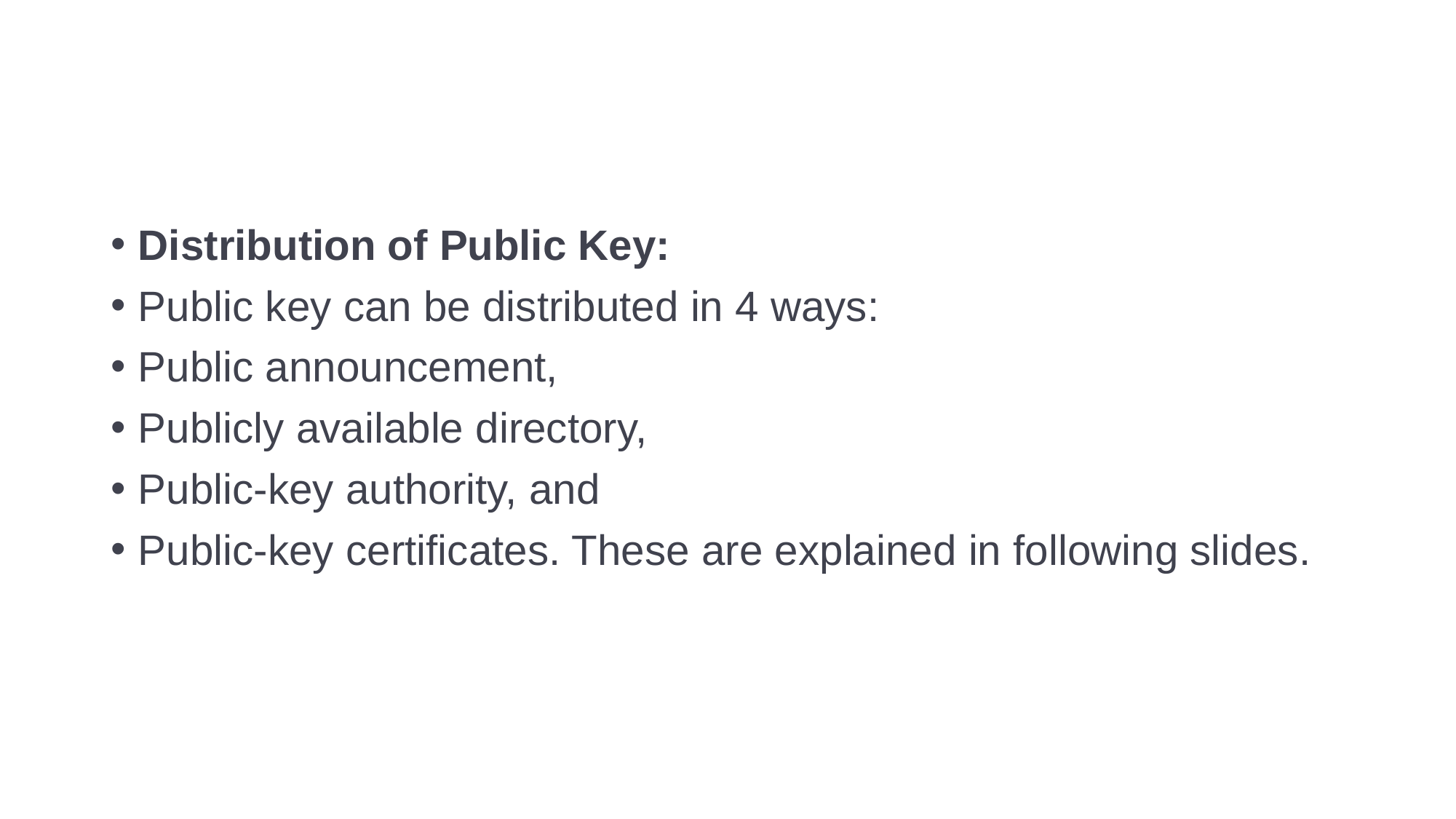

Distribution of Public Key:
Public key can be distributed in 4 ways:
Public announcement,
Publicly available directory,
Public-key authority, and
Public-key certificates. These are explained in following slides.